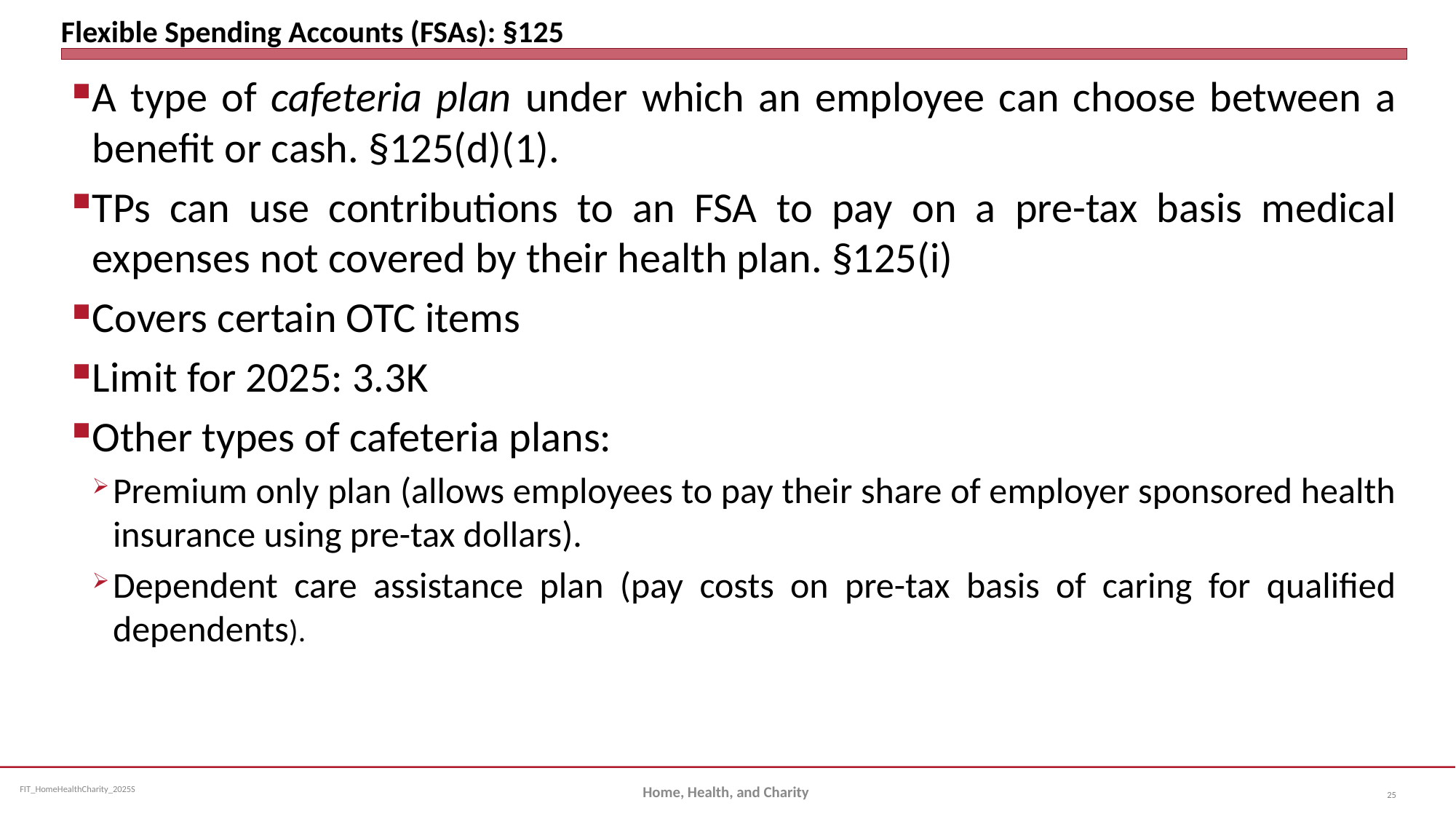

# Flexible Spending Accounts (FSAs): §125
A type of cafeteria plan under which an employee can choose between a benefit or cash. §125(d)(1).
TPs can use contributions to an FSA to pay on a pre-tax basis medical expenses not covered by their health plan. §125(i)
Covers certain OTC items
Limit for 2025: 3.3K
Other types of cafeteria plans:
Premium only plan (allows employees to pay their share of employer sponsored health insurance using pre-tax dollars).
Dependent care assistance plan (pay costs on pre-tax basis of caring for qualified dependents).
Home, Health, and Charity
25